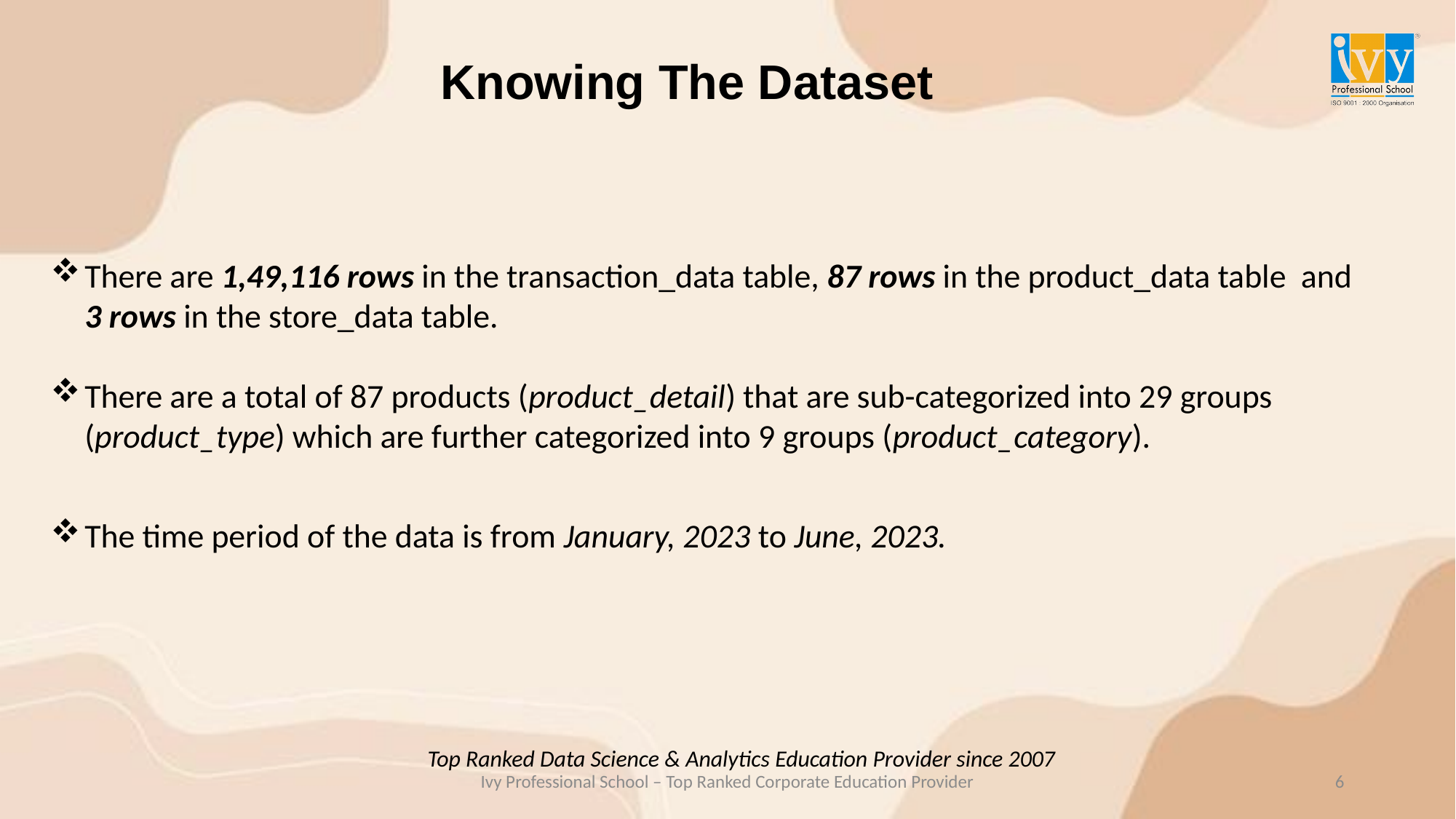

Knowing The Dataset
There are 1,49,116 rows in the transaction_data table, 87 rows in the product_data table  and 3 rows in the store_data table.

There are a total of 87 products (product_detail) that are sub-categorized into 29 groups (product_type) which are further categorized into 9 groups (product_category).

The time period of the data is from January, 2023 to June, 2023.

Top Ranked Data Science & Analytics Education Provider since 2007

6